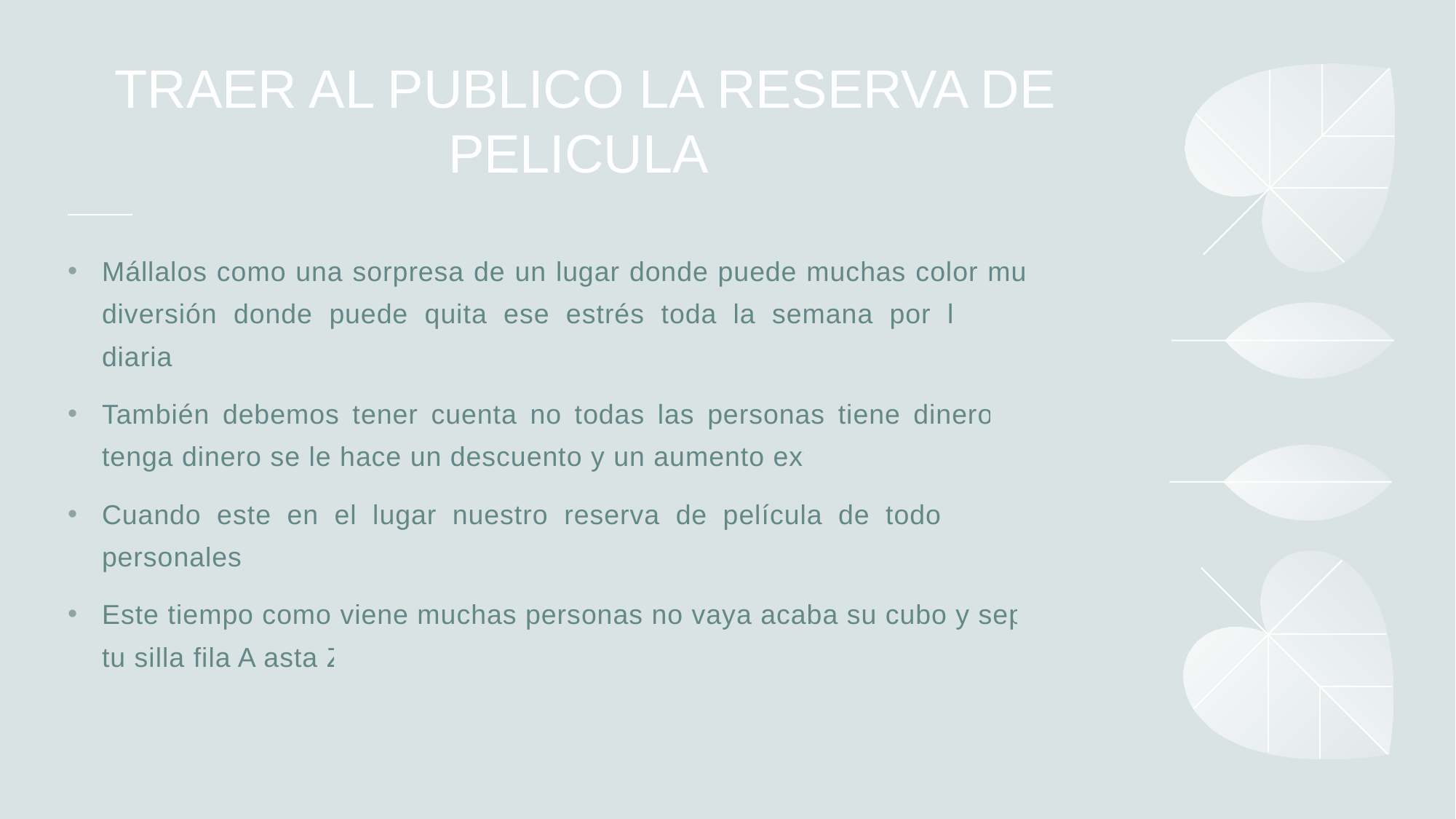

# TRAER AL PUBLICO LA RESERVA DE PELICULA
Mállalos como una sorpresa de un lugar donde puede muchas color muchas diversión donde puede quita ese estrés toda la semana por las rutinas diaria.
También debemos tener cuenta no todas las personas tiene dinero los no tenga dinero se le hace un descuento y un aumento extra.
Cuando este en el lugar nuestro reserva de película de todo sus datos personales.
Este tiempo como viene muchas personas no vaya acaba su cubo y separa tu silla fila A asta Z.